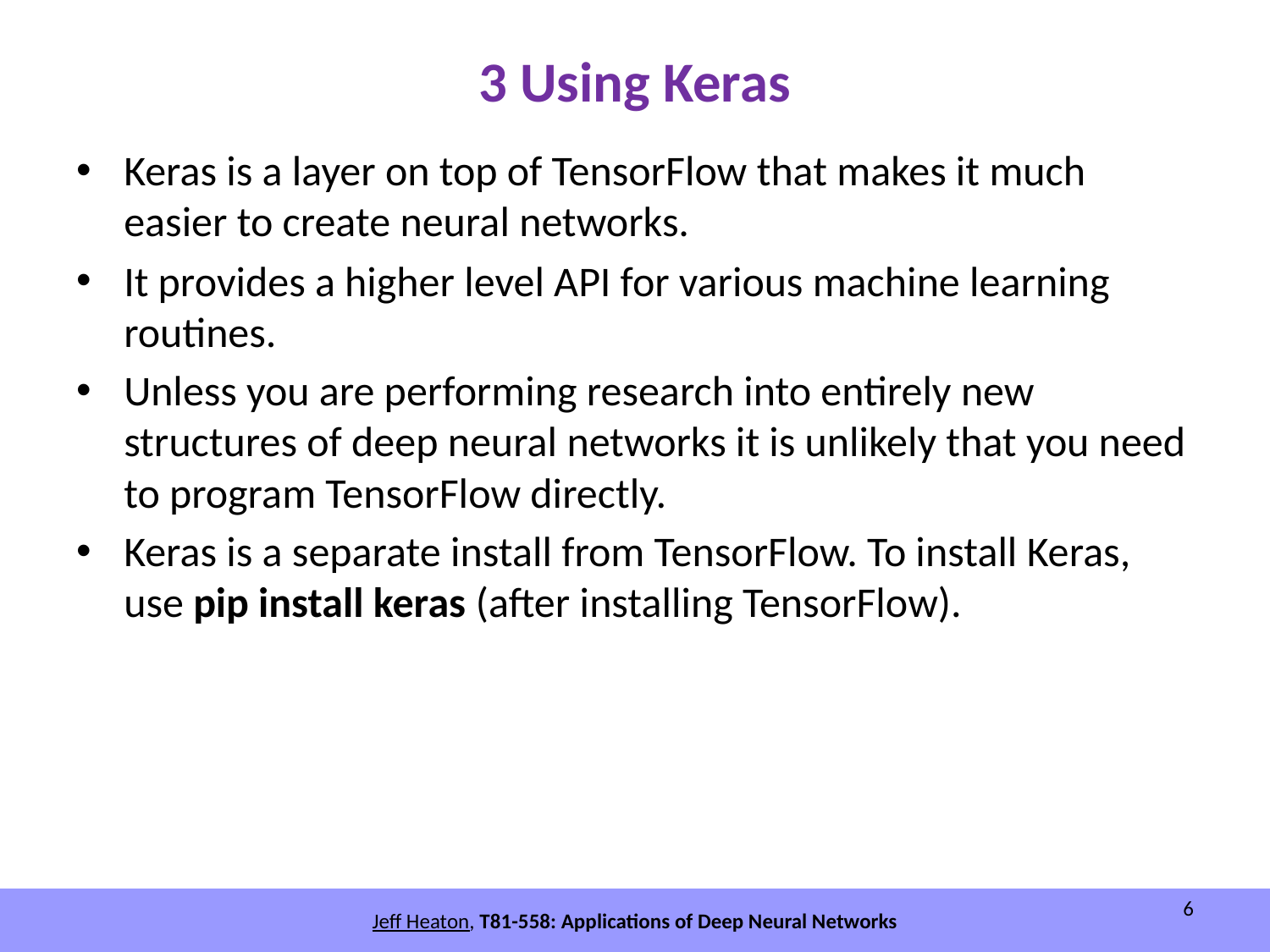

# 3 Using Keras
Keras is a layer on top of TensorFlow that makes it much easier to create neural networks.
It provides a higher level API for various machine learning routines.
Unless you are performing research into entirely new structures of deep neural networks it is unlikely that you need to program TensorFlow directly.
Keras is a separate install from TensorFlow. To install Keras, use pip install keras (after installing TensorFlow).

6
Jeff Heaton, T81-558: Applications of Deep Neural Networks